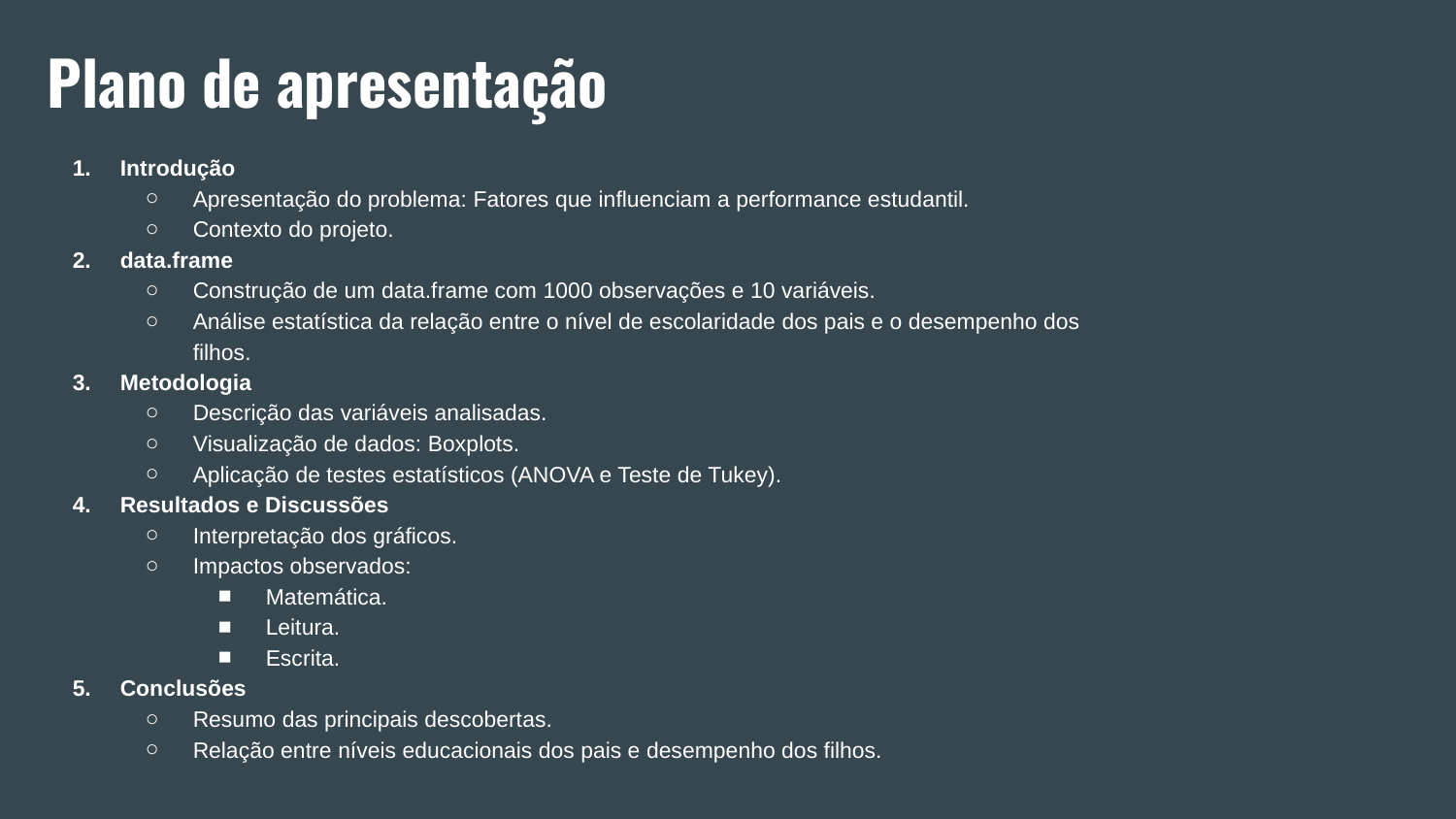

# Plano de apresentação
Introdução
Apresentação do problema: Fatores que influenciam a performance estudantil.
Contexto do projeto.
data.frame
Construção de um data.frame com 1000 observações e 10 variáveis.
Análise estatística da relação entre o nível de escolaridade dos pais e o desempenho dos filhos.
Metodologia
Descrição das variáveis analisadas.
Visualização de dados: Boxplots.
Aplicação de testes estatísticos (ANOVA e Teste de Tukey).
Resultados e Discussões
Interpretação dos gráficos.
Impactos observados:
Matemática.
Leitura.
Escrita.
Conclusões
Resumo das principais descobertas.
Relação entre níveis educacionais dos pais e desempenho dos filhos.